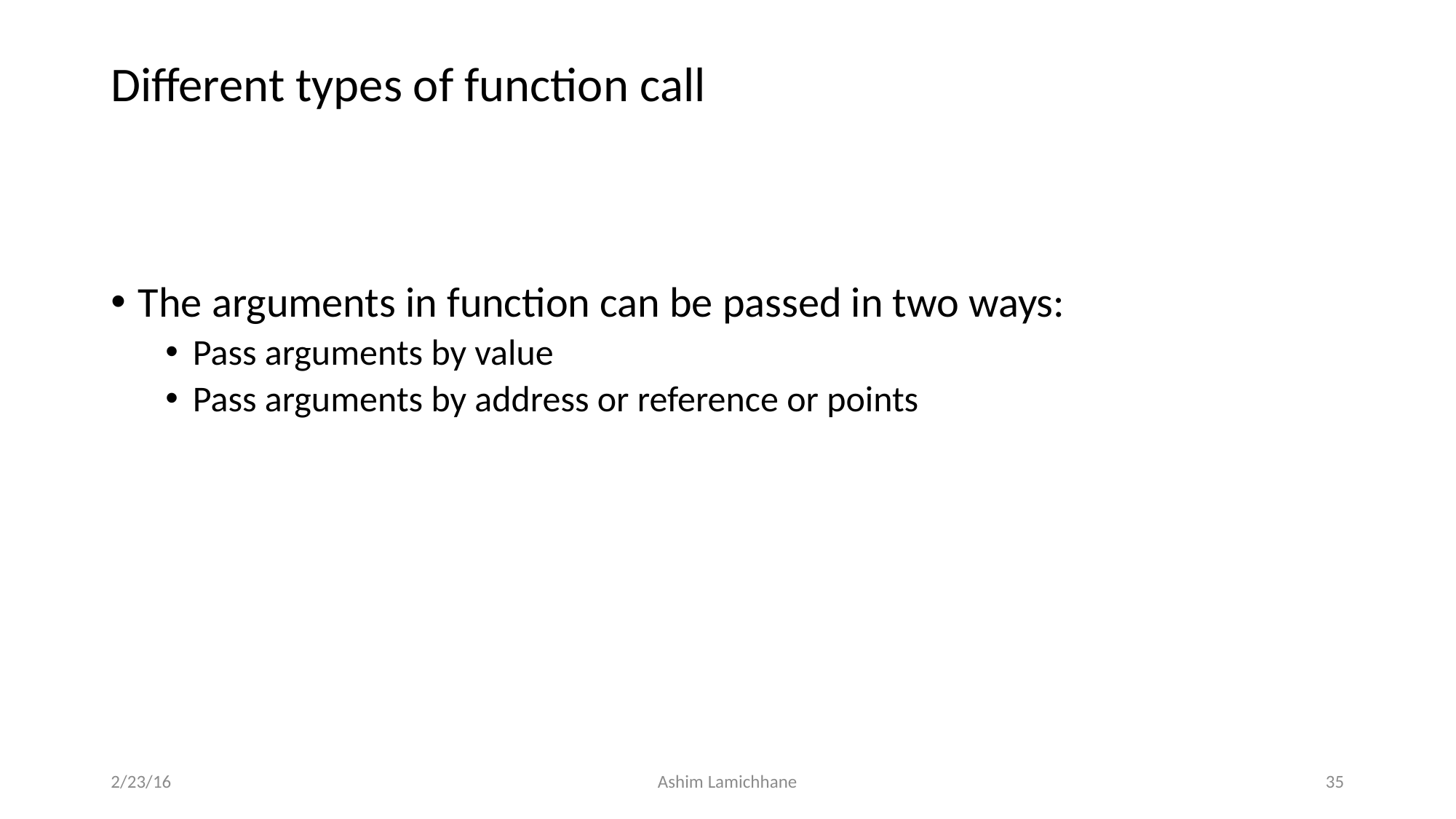

# Different types of function call

The arguments in function can be passed in two ways:
Pass arguments by value
Pass arguments by address or reference or points

2/23/16
Ashim Lamichhane
35